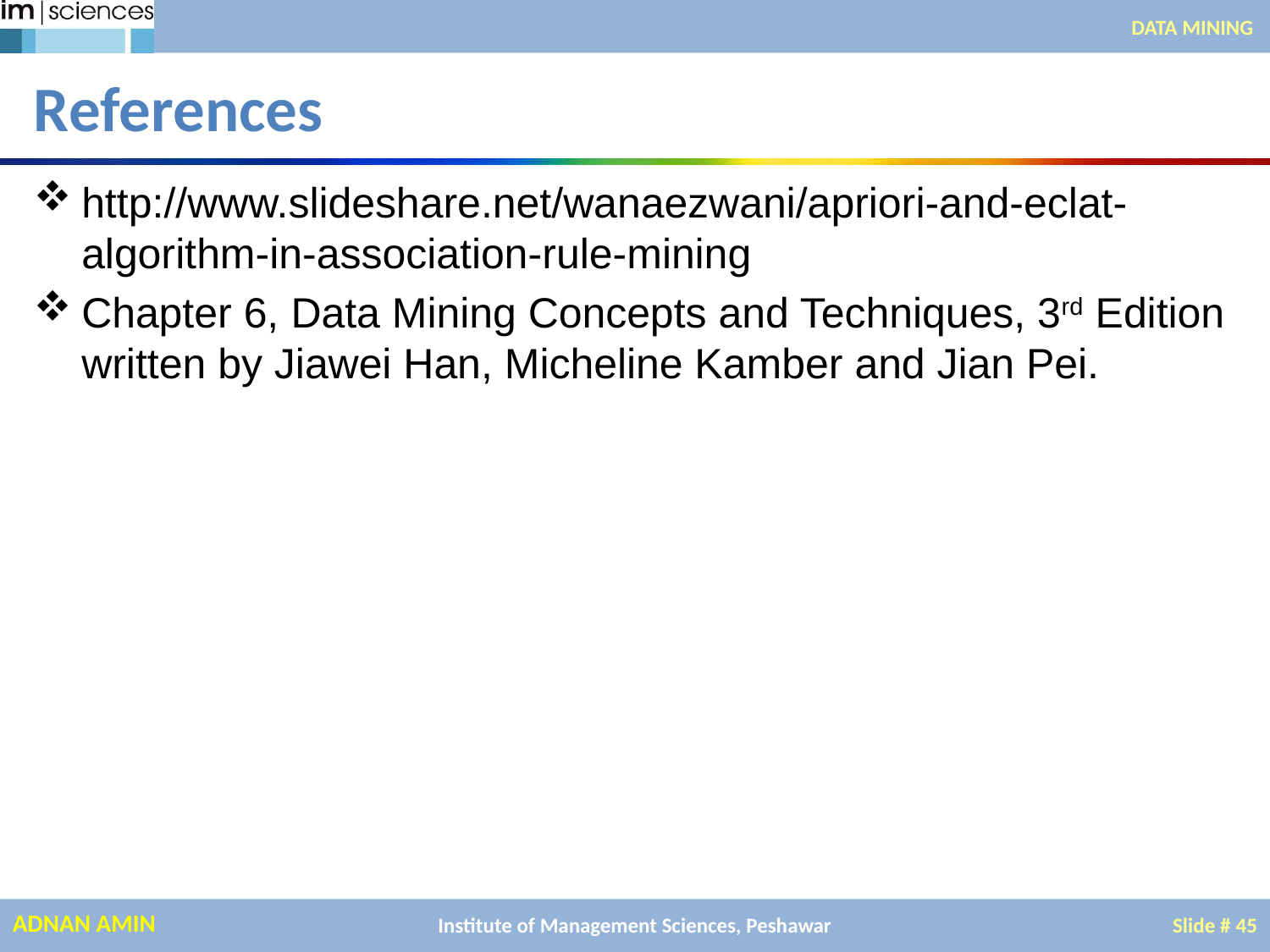

DATA MINING
# References
http://www.slideshare.net/wanaezwani/apriori-and-eclat-algorithm-in-association-rule-mining
Chapter 6, Data Mining Concepts and Techniques, 3rd Edition written by Jiawei Han, Micheline Kamber and Jian Pei.
Institute of Management Sciences, Peshawar
Slide # 45